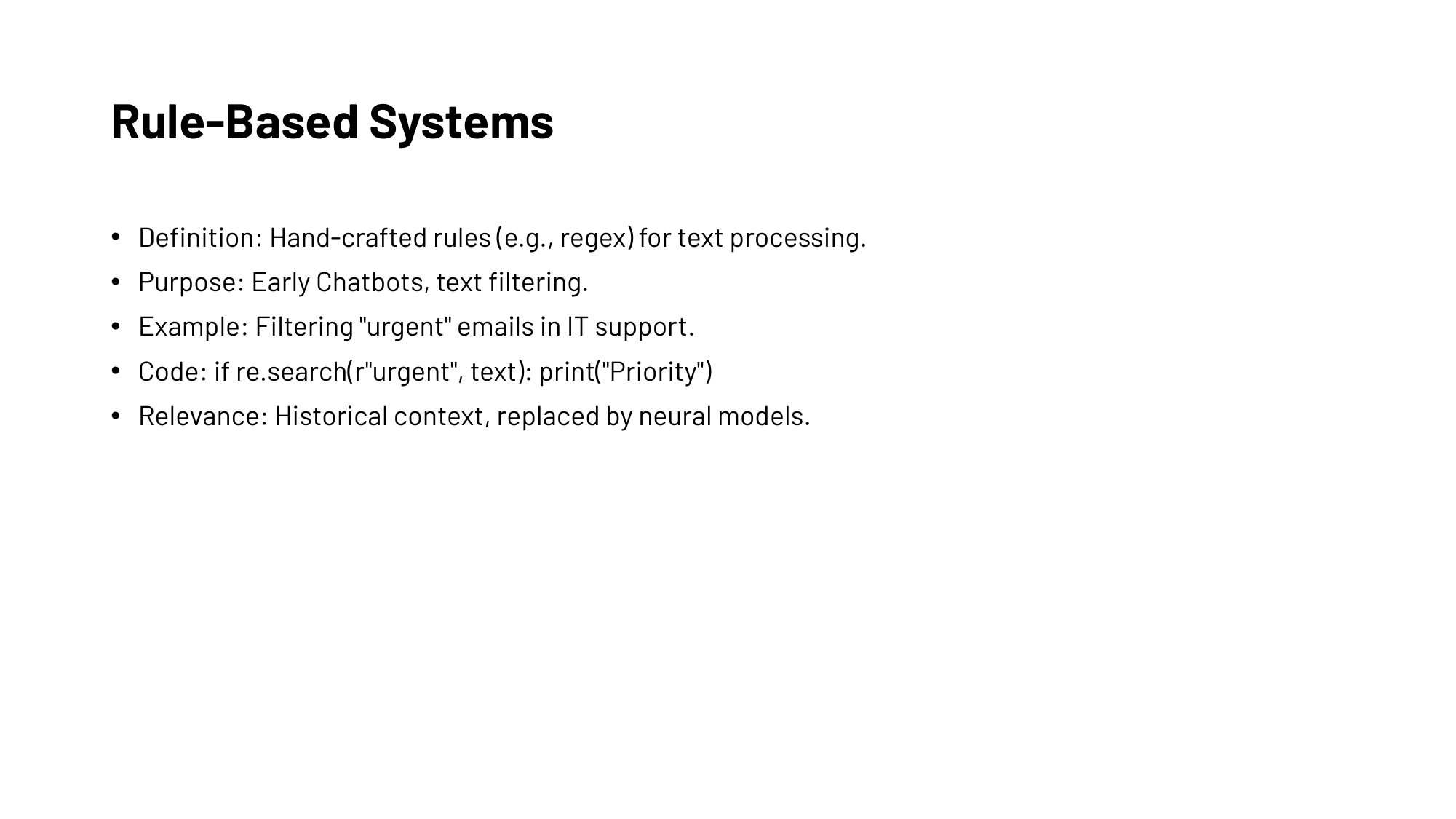

# Rule-Based Systems
Definition: Hand-crafted rules (e.g., regex) for text processing.
Purpose: Early Chatbots, text filtering.
Example: Filtering "urgent" emails in IT support.
Code: if re.search(r"urgent", text): print("Priority")
Relevance: Historical context, replaced by neural models.